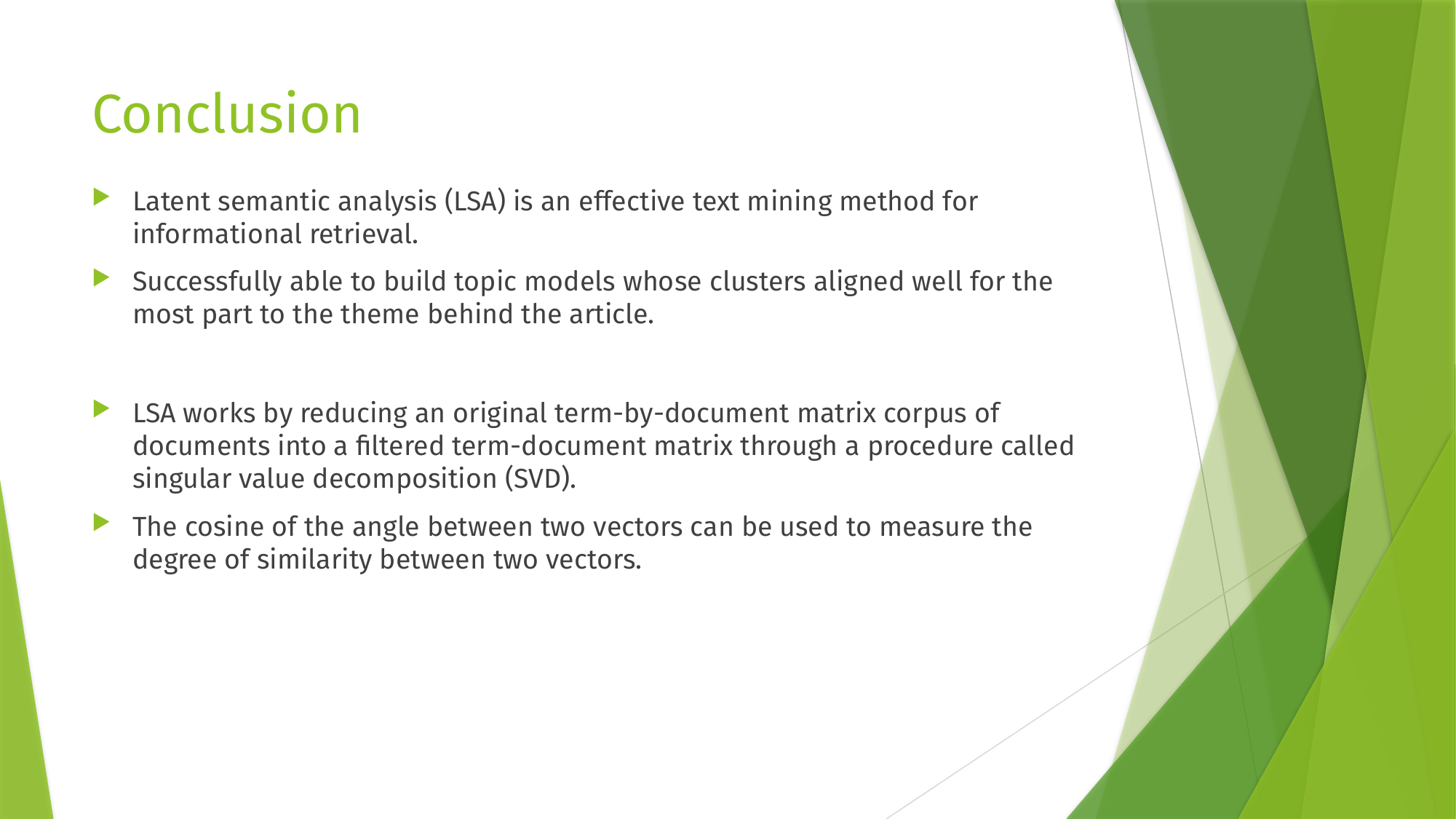

# Conclusion
Latent semantic analysis (LSA) is an effective text mining method for informational retrieval.
Successfully able to build topic models whose clusters aligned well for the most part to the theme behind the article.

LSA works by reducing an original term-by-document matrix corpus of documents into a filtered term-document matrix through a procedure called singular value decomposition (SVD).
The cosine of the angle between two vectors can be used to measure the degree of similarity between two vectors.